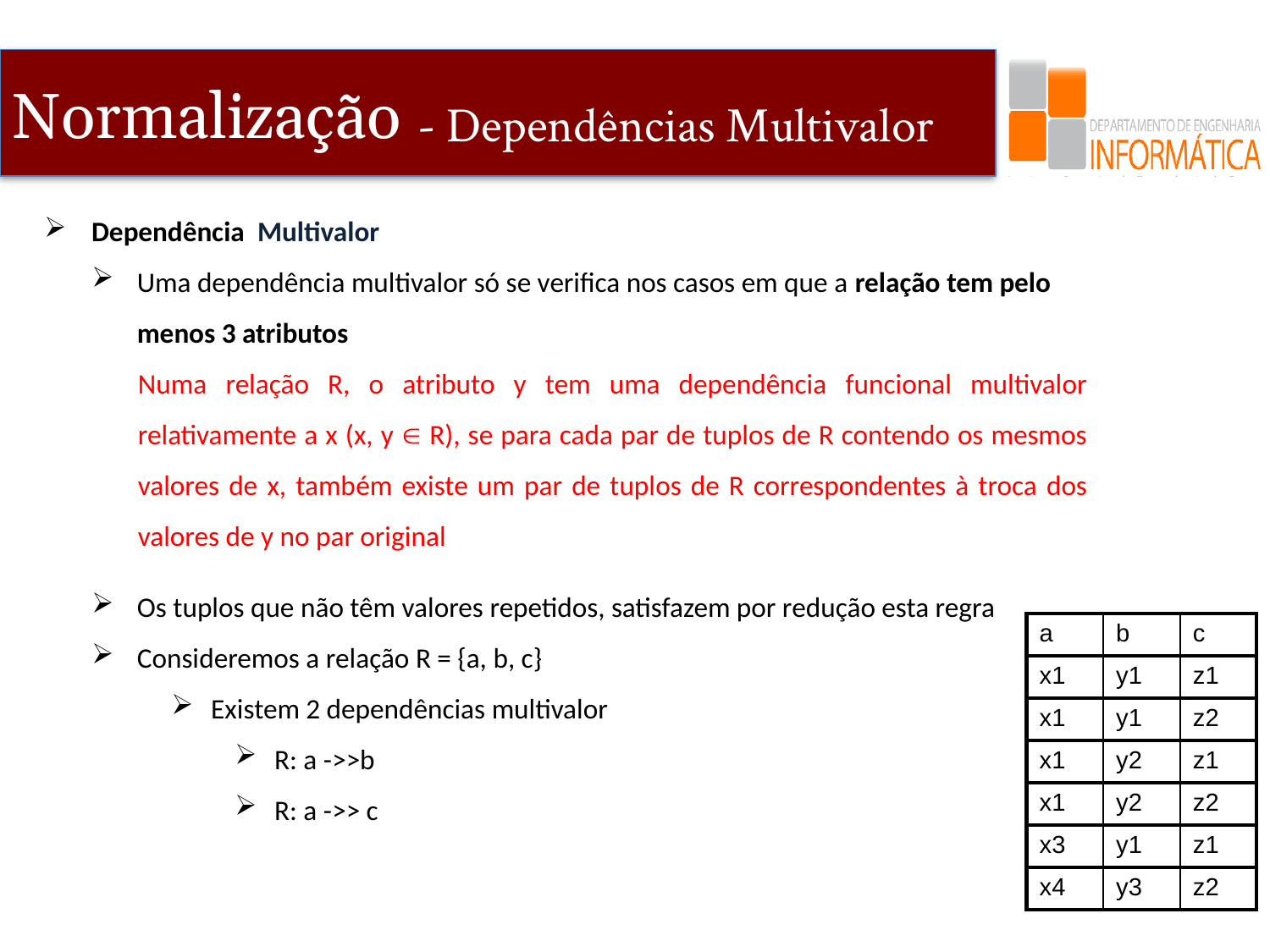

- Dependências Multivalor
Dependência  Multivalor
Uma dependência multivalor só se verifica nos casos em que a relação tem pelo menos 3 atributos
Numa relação R, o atributo y tem uma dependência funcional multivalor relativamente a x (x, y ∈ R), se para cada par de tuplos de R contendo os mesmos valores de x, também existe um par de tuplos de R correspondentes à troca dos valores de y no par original

Os tuplos que não têm valores repetidos, satisfazem por redução esta regra
Consideremos a relação R = {a, b, c}
Existem 2 dependências multivalor
R: a ->>b
R: a ->> c
| a | b | c |
| --- | --- | --- |
| x1 | y1 | z1 |
| x1 | y1 | z2 |
| x1 | y2 | z1 |
| x1 | y2 | z2 |
| x3 | y1 | z1 |
| x4 | y3 | z2 |